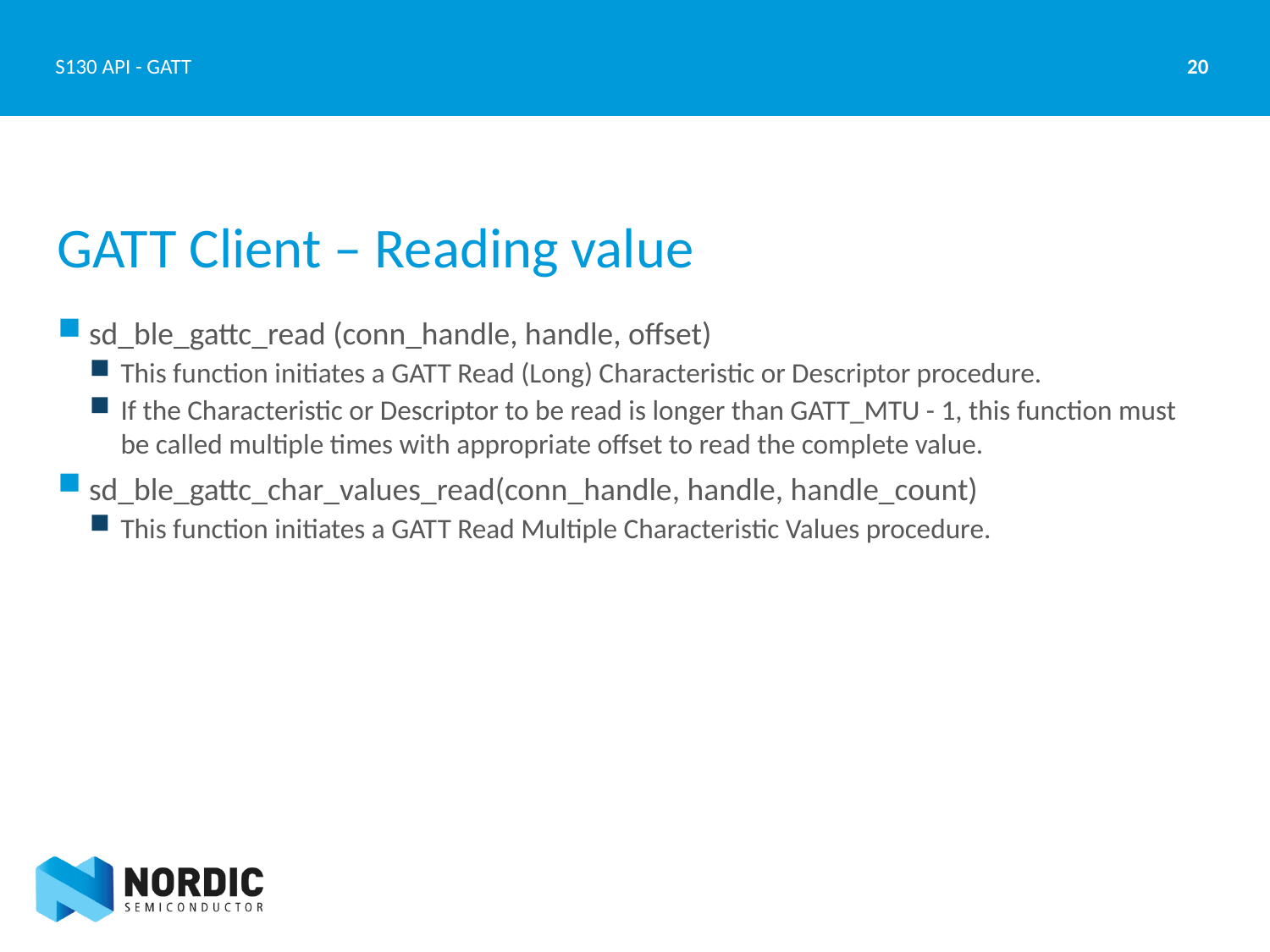

20
S130 API - GATT
# GATT Client – Reading value
sd_ble_gattc_read (conn_handle, handle, offset)
This function initiates a GATT Read (Long) Characteristic or Descriptor procedure.
If the Characteristic or Descriptor to be read is longer than GATT_MTU - 1, this function must be called multiple times with appropriate offset to read the complete value.
sd_ble_gattc_char_values_read(conn_handle, handle, handle_count)
This function initiates a GATT Read Multiple Characteristic Values procedure.